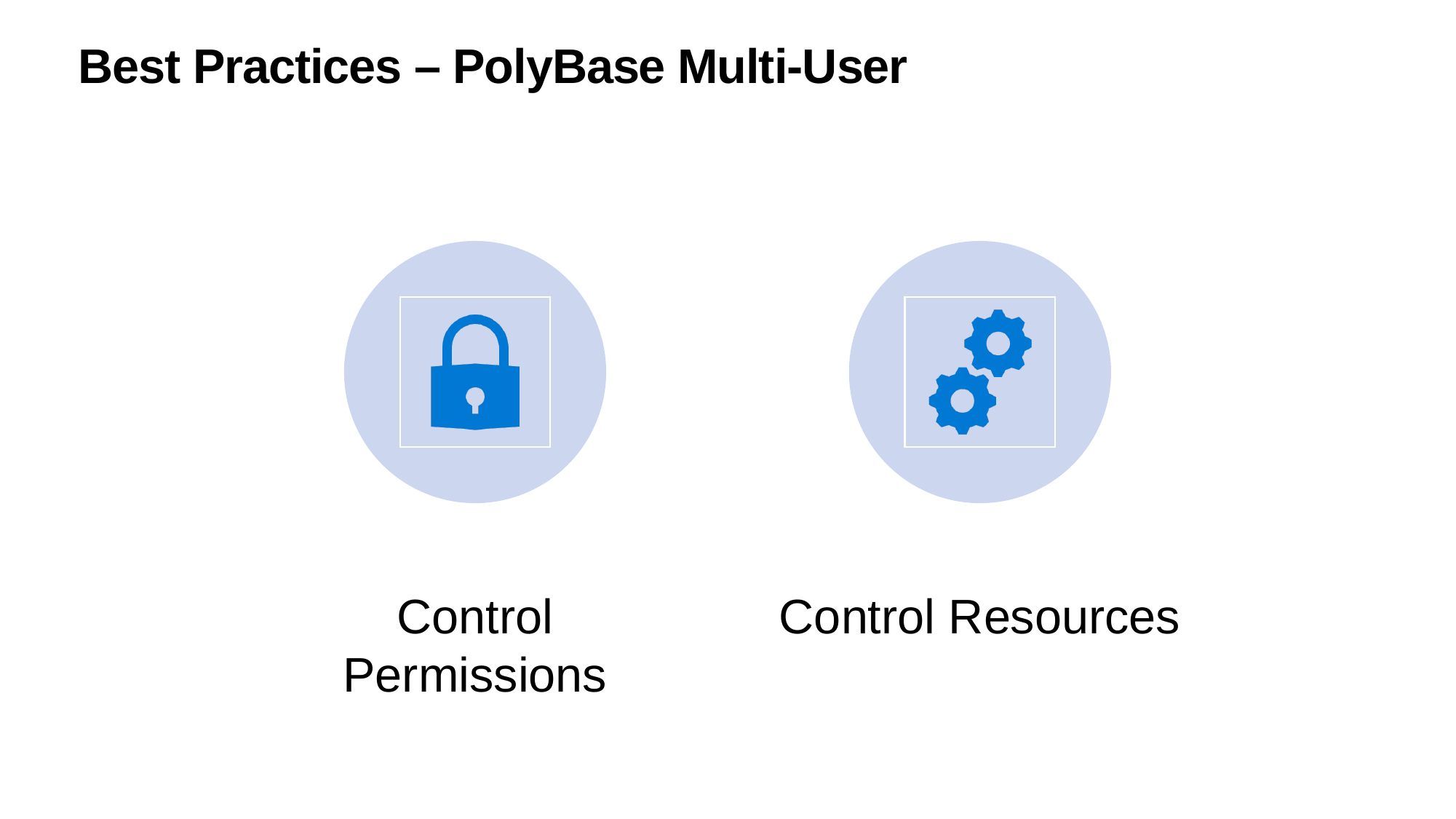

# Best Practices – PolyBase Multi-User
Control Permissions
Control Resources